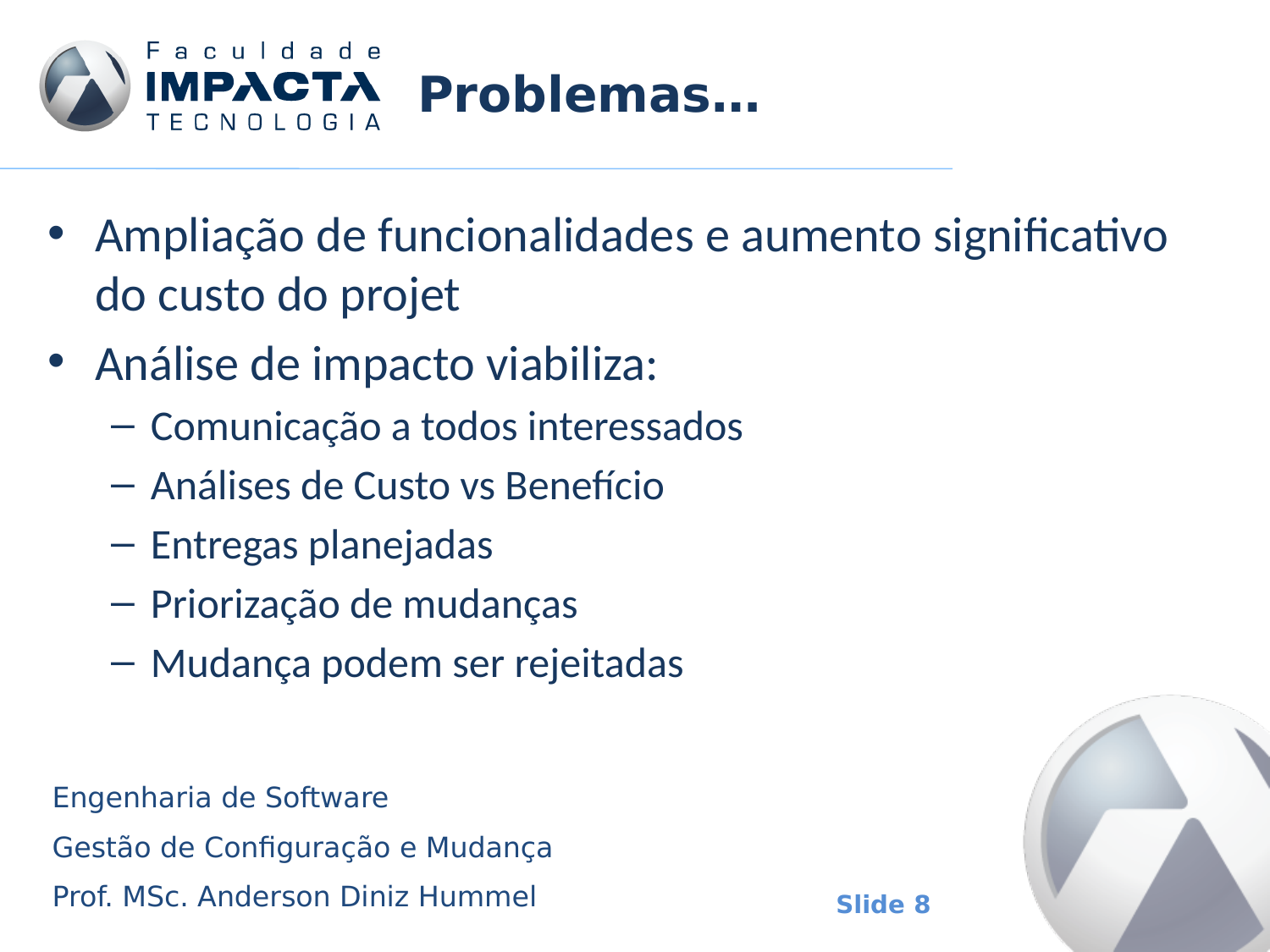

# Problemas…
Ampliação de funcionalidades e aumento significativo do custo do projet
Análise de impacto viabiliza:
Comunicação a todos interessados
Análises de Custo vs Benefício
Entregas planejadas
Priorização de mudanças
Mudança podem ser rejeitadas
Engenharia de Software
Gestão de Configuração e Mudança

Prof. MSc. Anderson Diniz Hummel